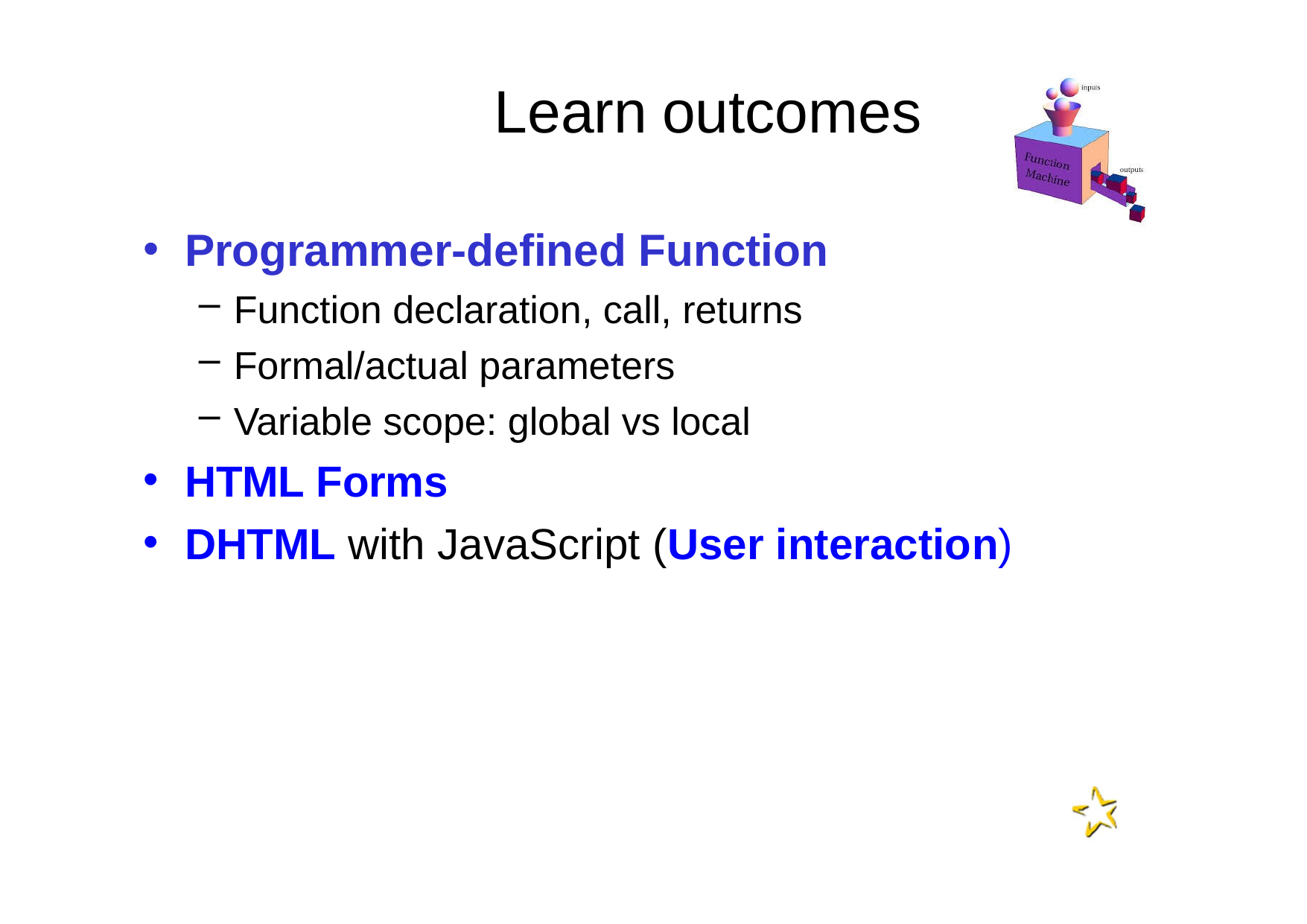

# Learn	outcomes
Programmer-defined Function
Function declaration, call, returns
Formal/actual parameters
Variable scope: global vs local
HTML Forms
DHTML with JavaScript (User interaction)